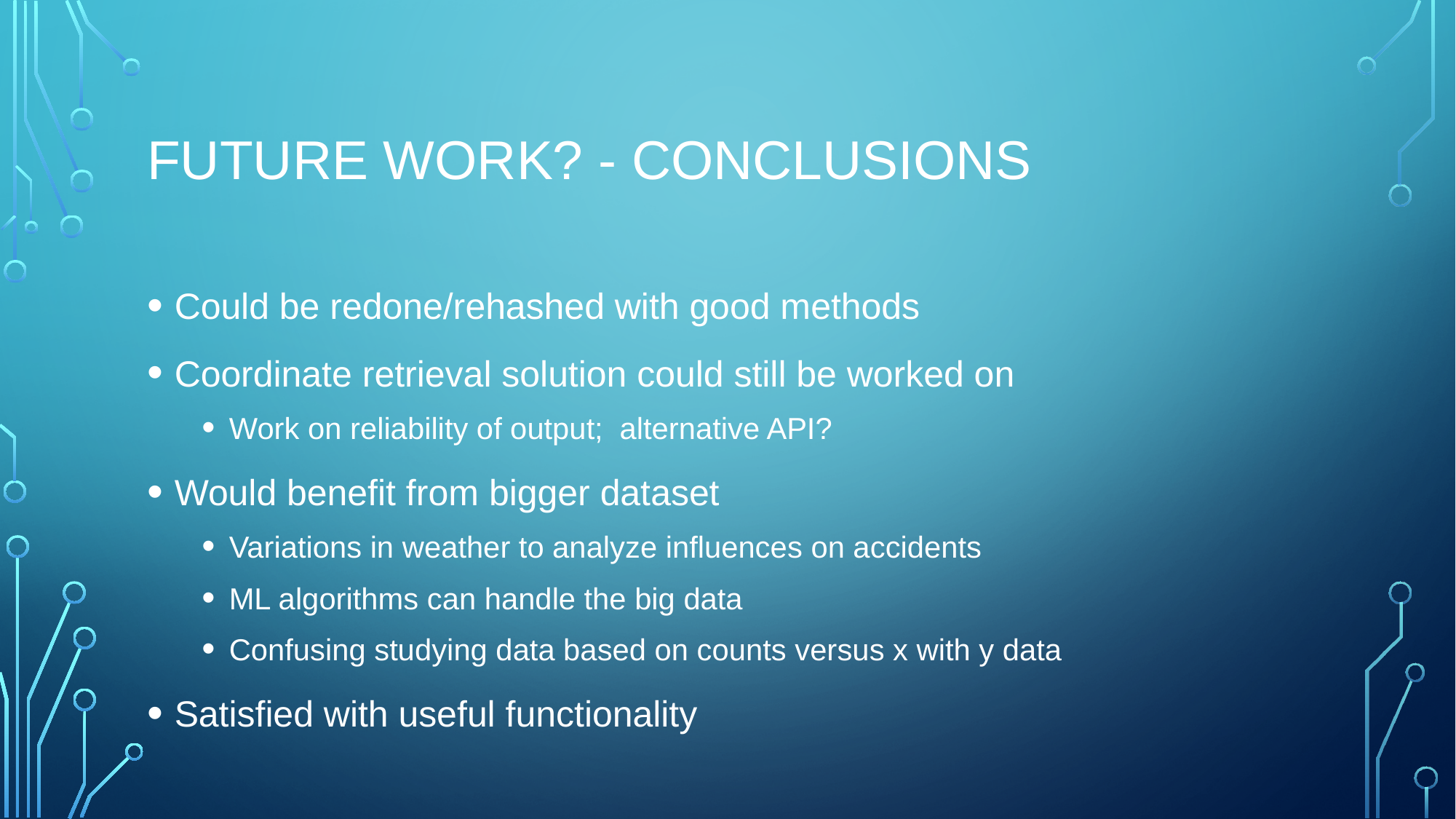

# Future work? - Conclusions
Could be redone/rehashed with good methods
Coordinate retrieval solution could still be worked on
Work on reliability of output;  alternative API?
Would benefit from bigger dataset
Variations in weather to analyze influences on accidents
ML algorithms can handle the big data
Confusing studying data based on counts versus x with y data
Satisfied with useful functionality